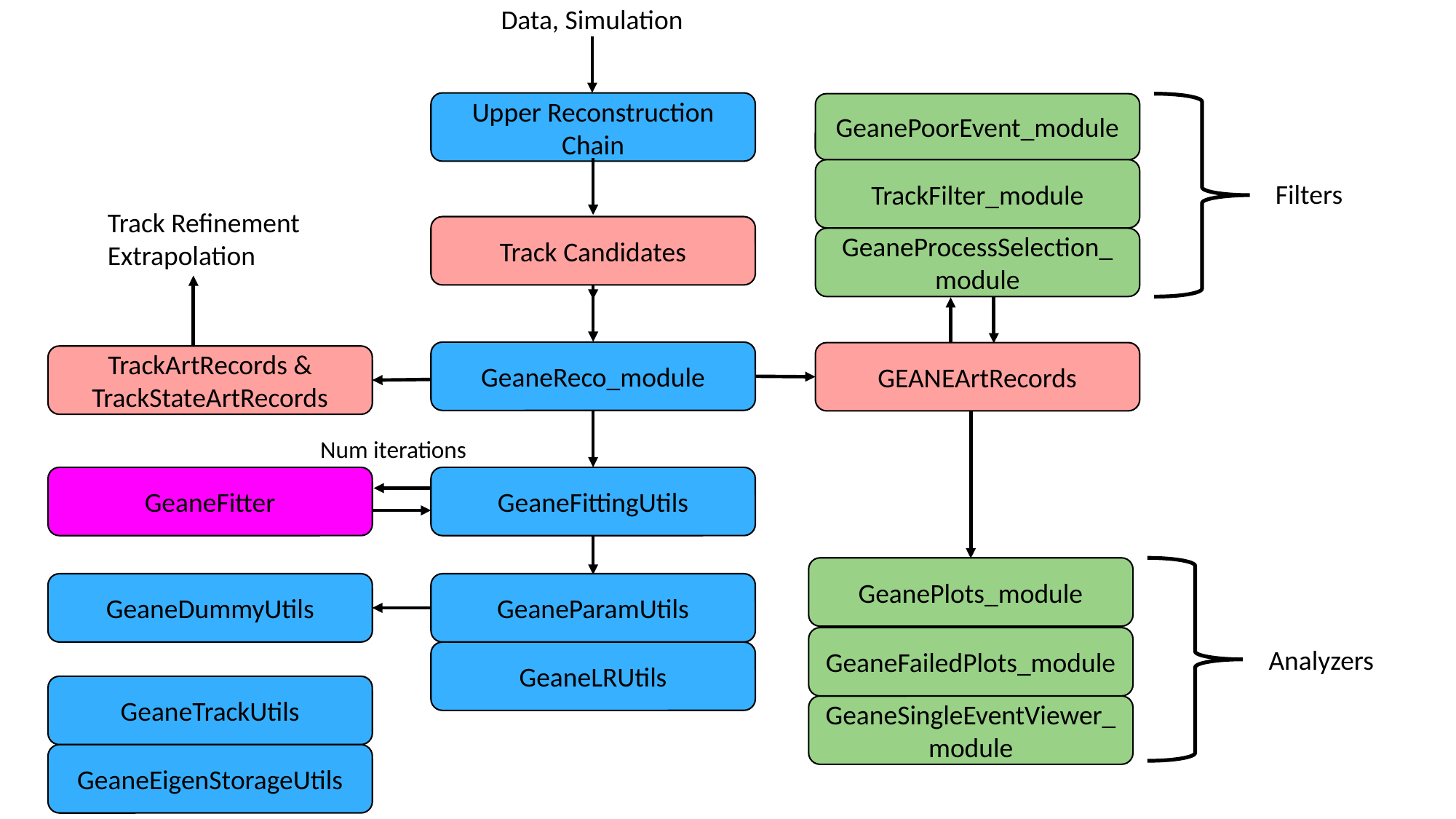

Data, Simulation
Upper Reconstruction Chain
GeanePoorEvent_module

TrackFilter_module
Filters
Track Refinement
Extrapolation
Track Candidates
GeaneProcessSelection_
module
GeaneReco_module
GEANEArtRecords
TrackArtRecords & TrackStateArtRecords
Num iterations
GeaneFitter
GeaneFittingUtils
GeanePlots_module

GeaneDummyUtils
GeaneParamUtils
GeaneFailedPlots_module
Analyzers
GeaneLRUtils
GeaneTrackUtils
GeaneSingleEventViewer_module
GeaneEigenStorageUtils